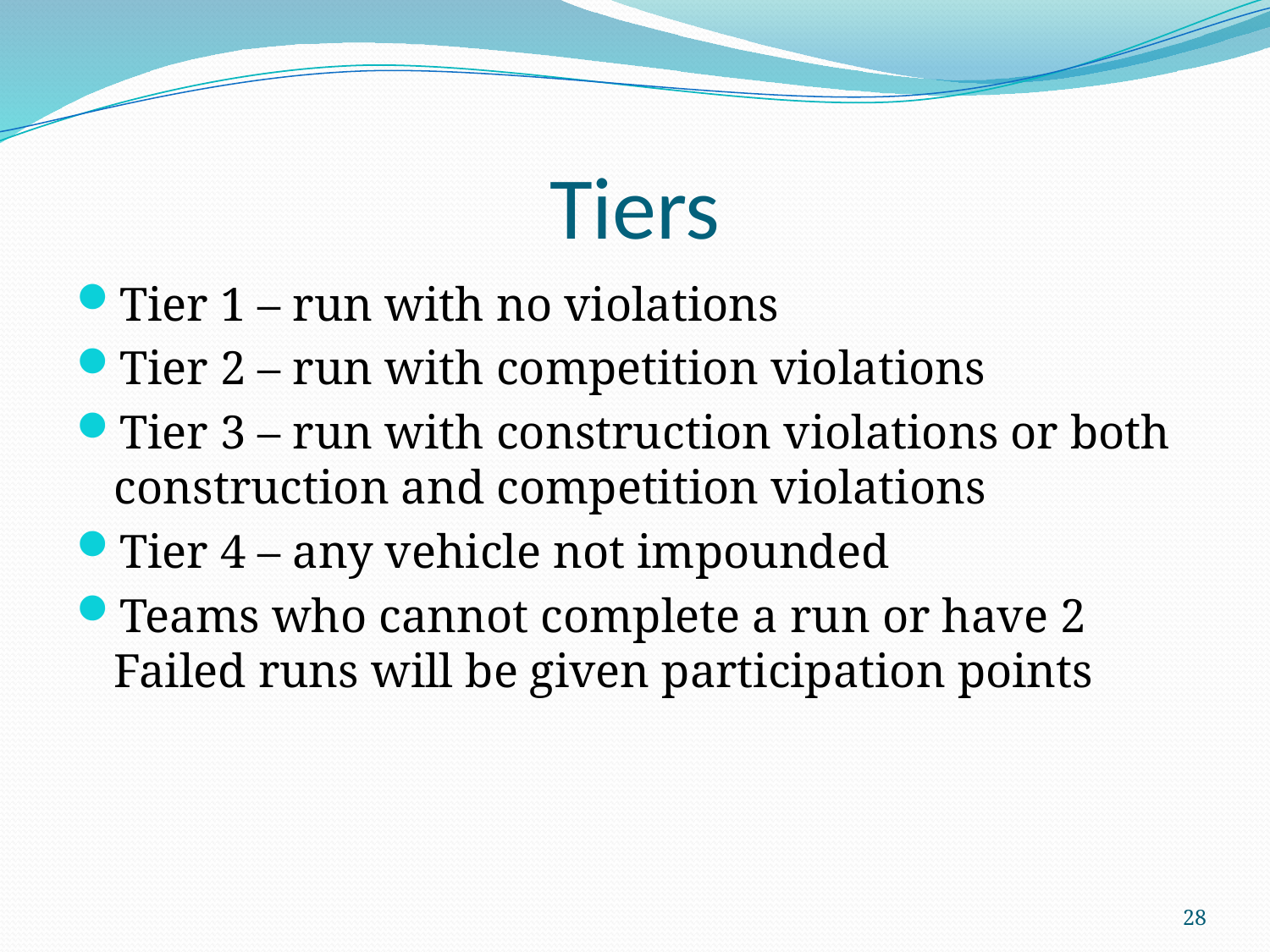

# Tiers
Tier 1 – run with no violations
Tier 2 – run with competition violations
Tier 3 – run with construction violations or both construction and competition violations
Tier 4 – any vehicle not impounded
Teams who cannot complete a run or have 2 Failed runs will be given participation points
28